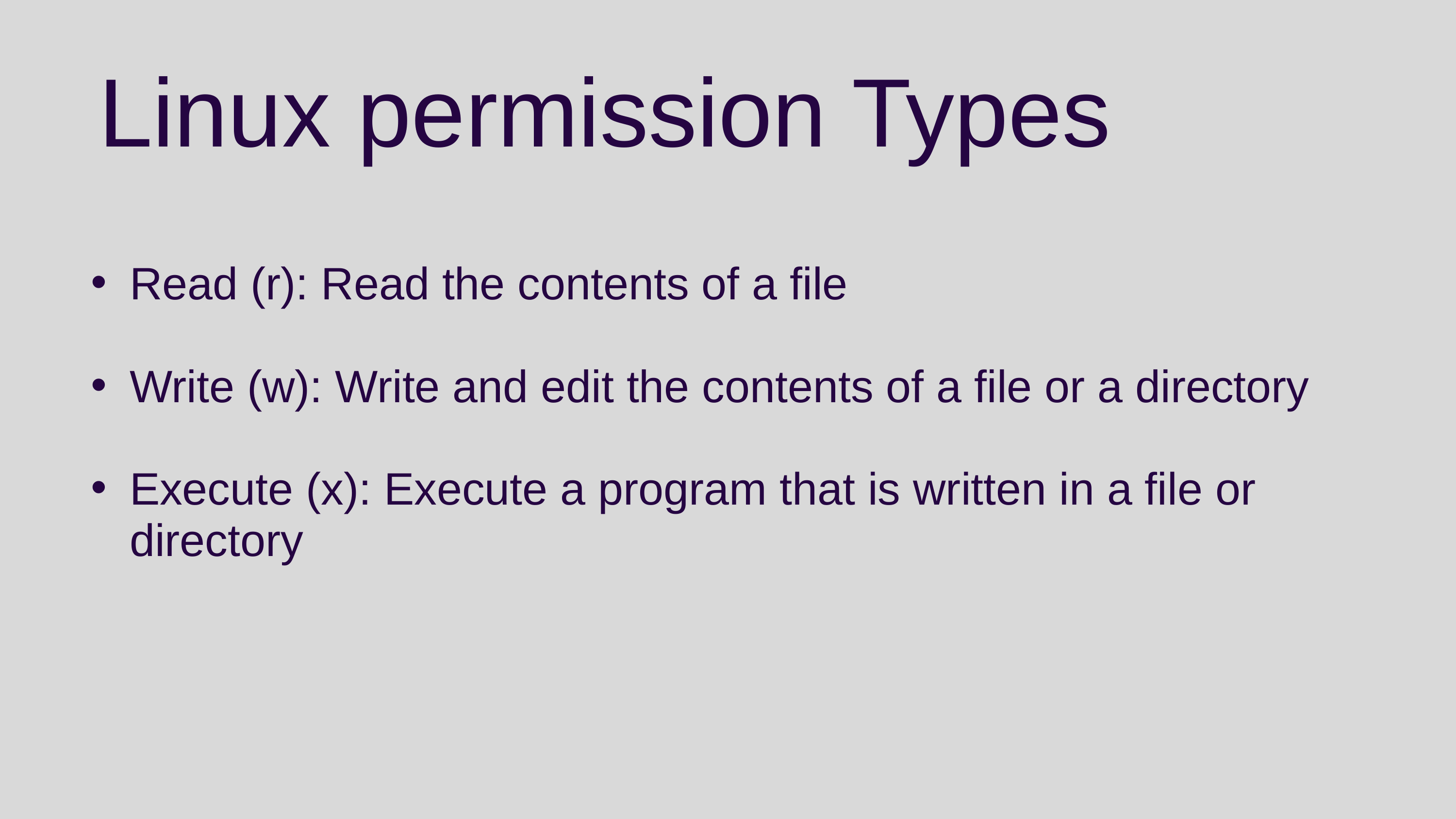

Linux permission Types
Read (r): Read the contents of a file

Write (w): Write and edit the contents of a file or a directory

Execute (x): Execute a program that is written in a file or directory